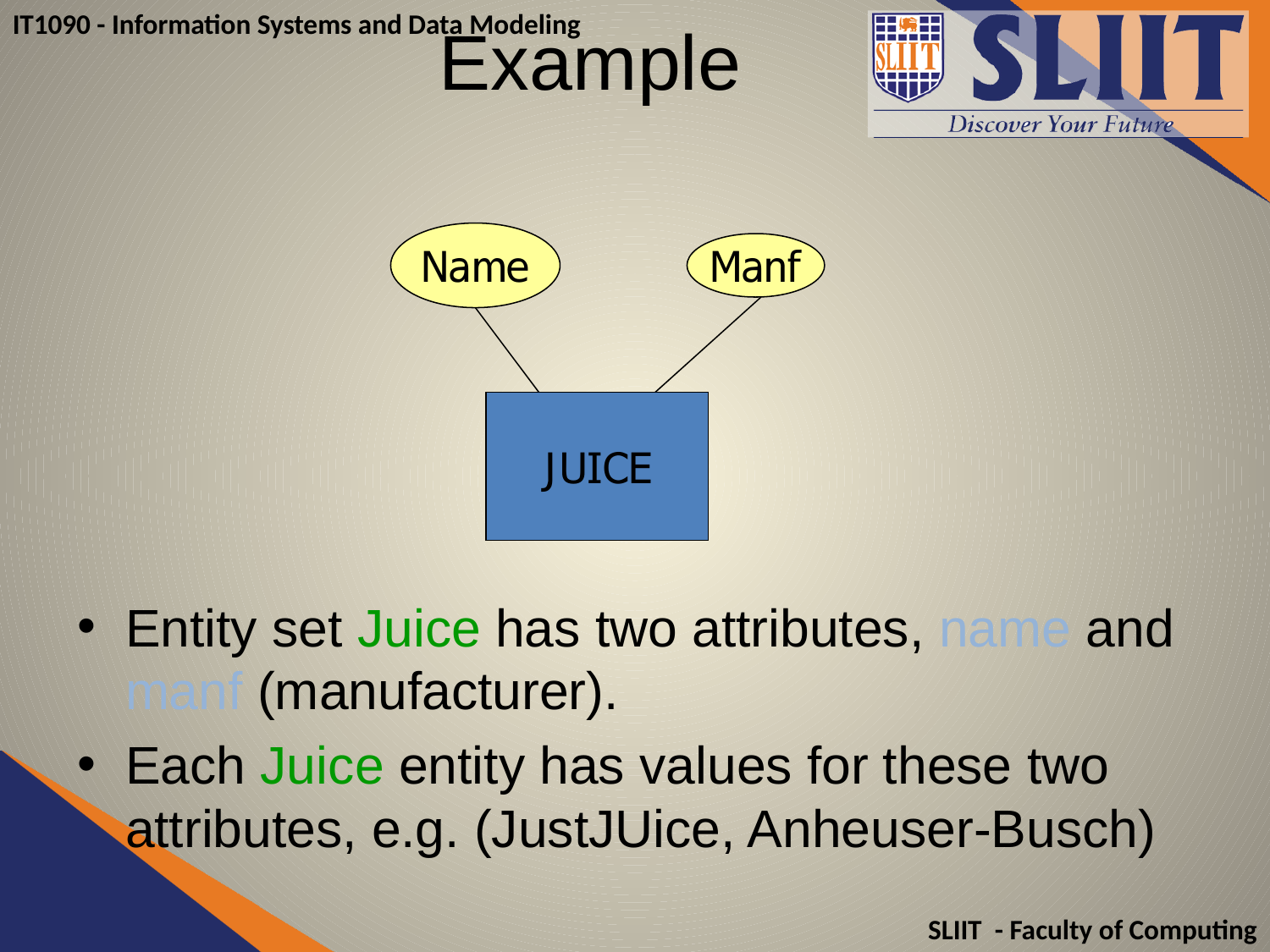

# Example
Name
Manf

JUICE

Entity set Juice has two attributes, name and manf (manufacturer).
Each Juice entity has values for these two attributes, e.g. (JustJUice, Anheuser-Busch)